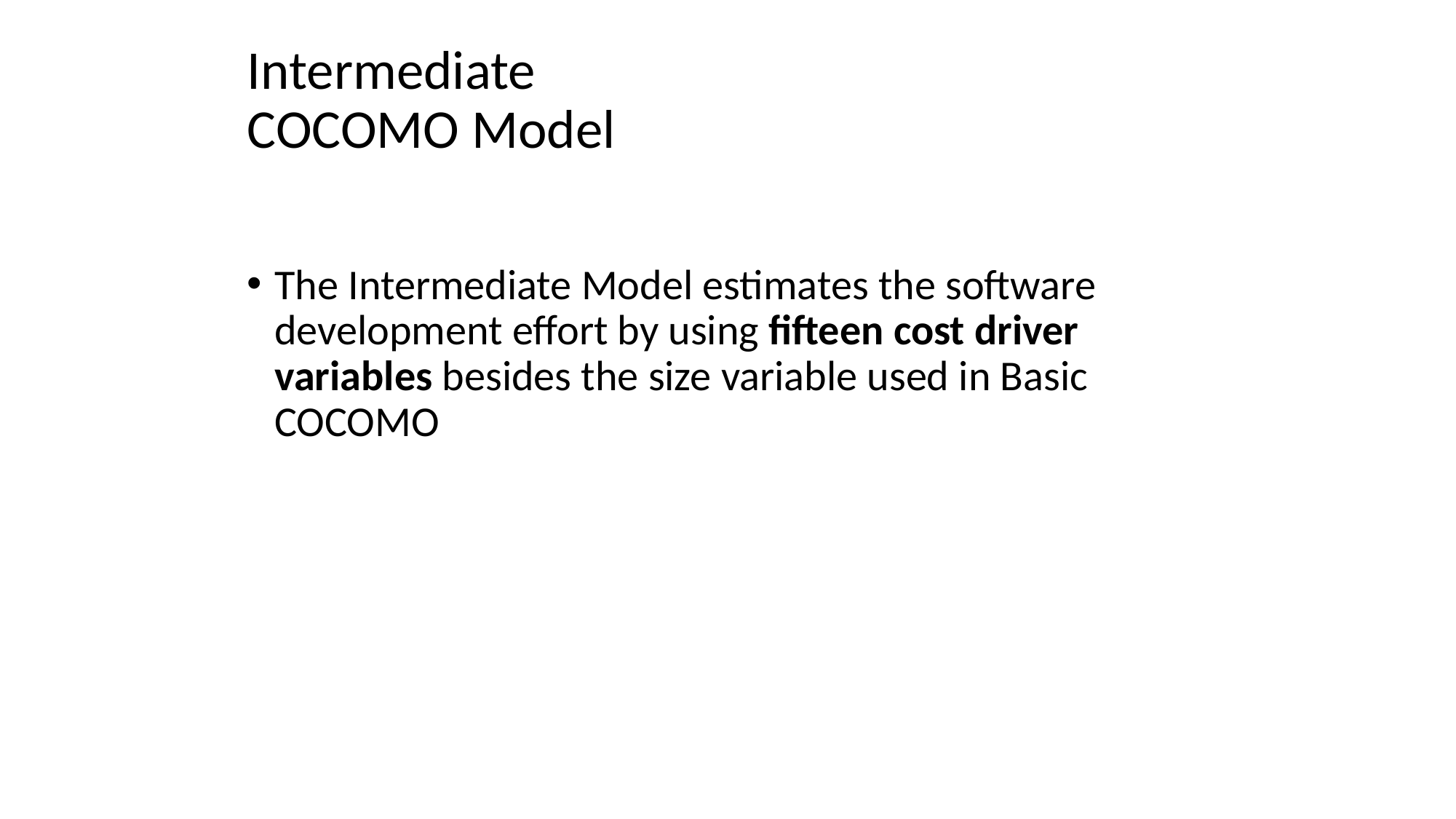

Intermediate
COCOMO Model

The Intermediate Model estimates the software development effort by using fifteen cost driver variables besides the size variable used in Basic COCOMO